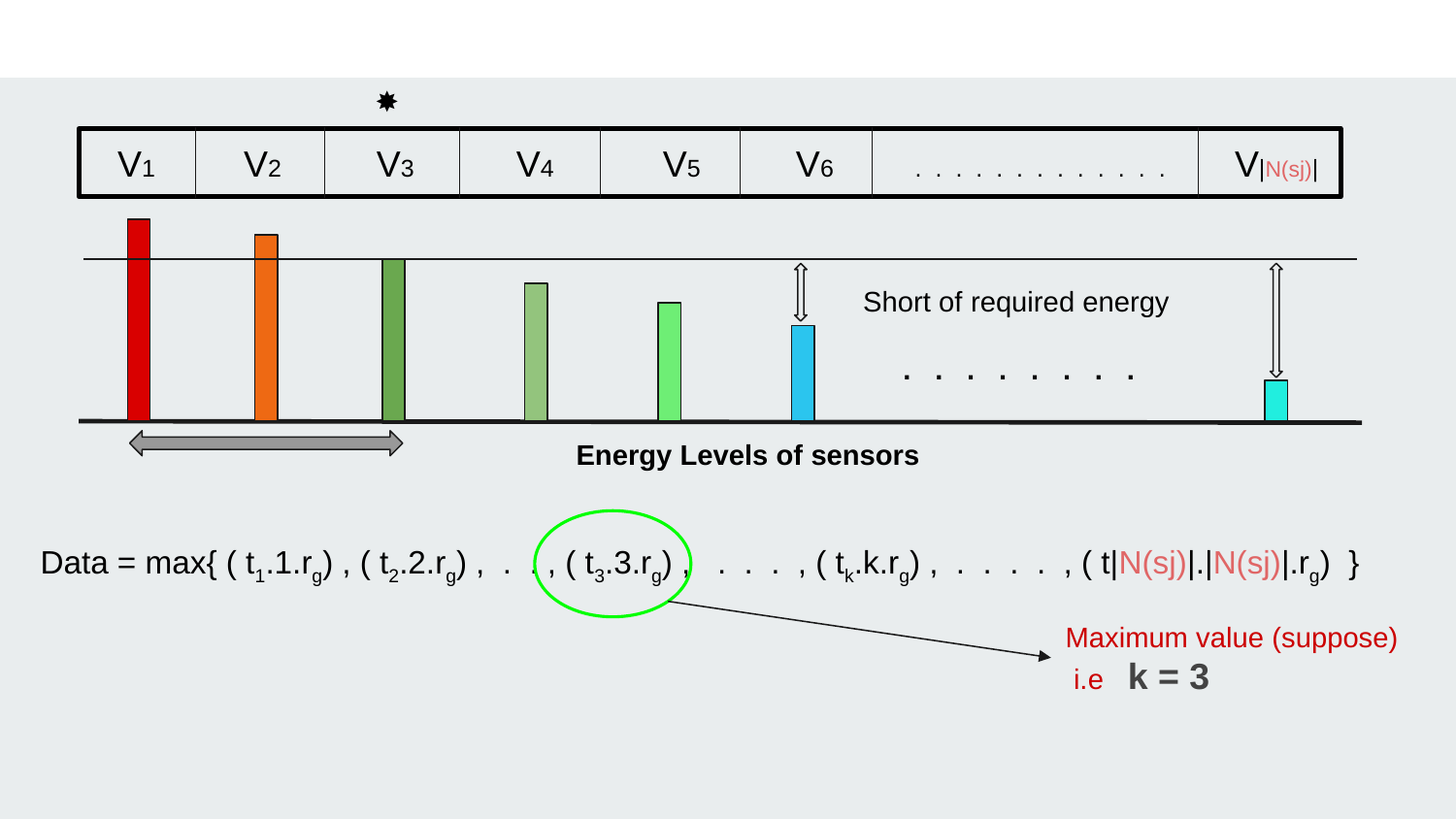

✸
   V1             V2              V3               V4                V5              V6            .  .  .  .  .  .  .  .  .  .  .  .  .          V|N(sj)|

Short of required energy

     .   .   .   .   .   .   .   .

Energy Levels of sensors

Data = max{ ( t1.1.rg) , ( t2.2.rg) ,  .  . , ( t3.3.rg) ,   .  .  .  , ( tk.k.rg) ,  .  .  .  .  , ( t|N(sj)|.|N(sj)|.rg)  }
Maximum value (suppose)
 i.e   k = 3